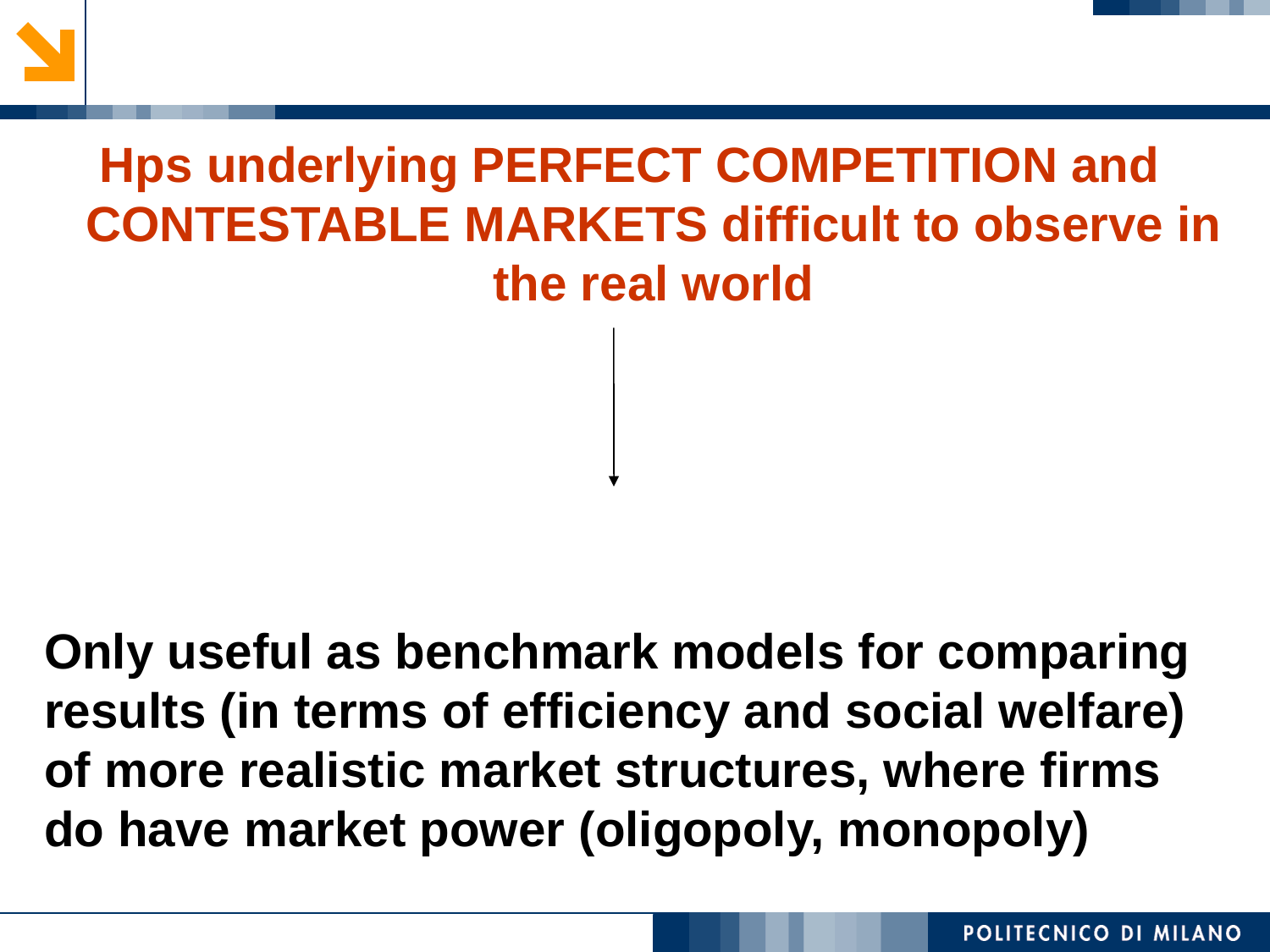

Hps underlying PERFECT COMPETITION and CONTESTABLE MARKETS difficult to observe in the real world

Only useful as benchmark models for comparing results (in terms of efficiency and social welfare) of more realistic market structures, where firms do have market power (oligopoly, monopoly)